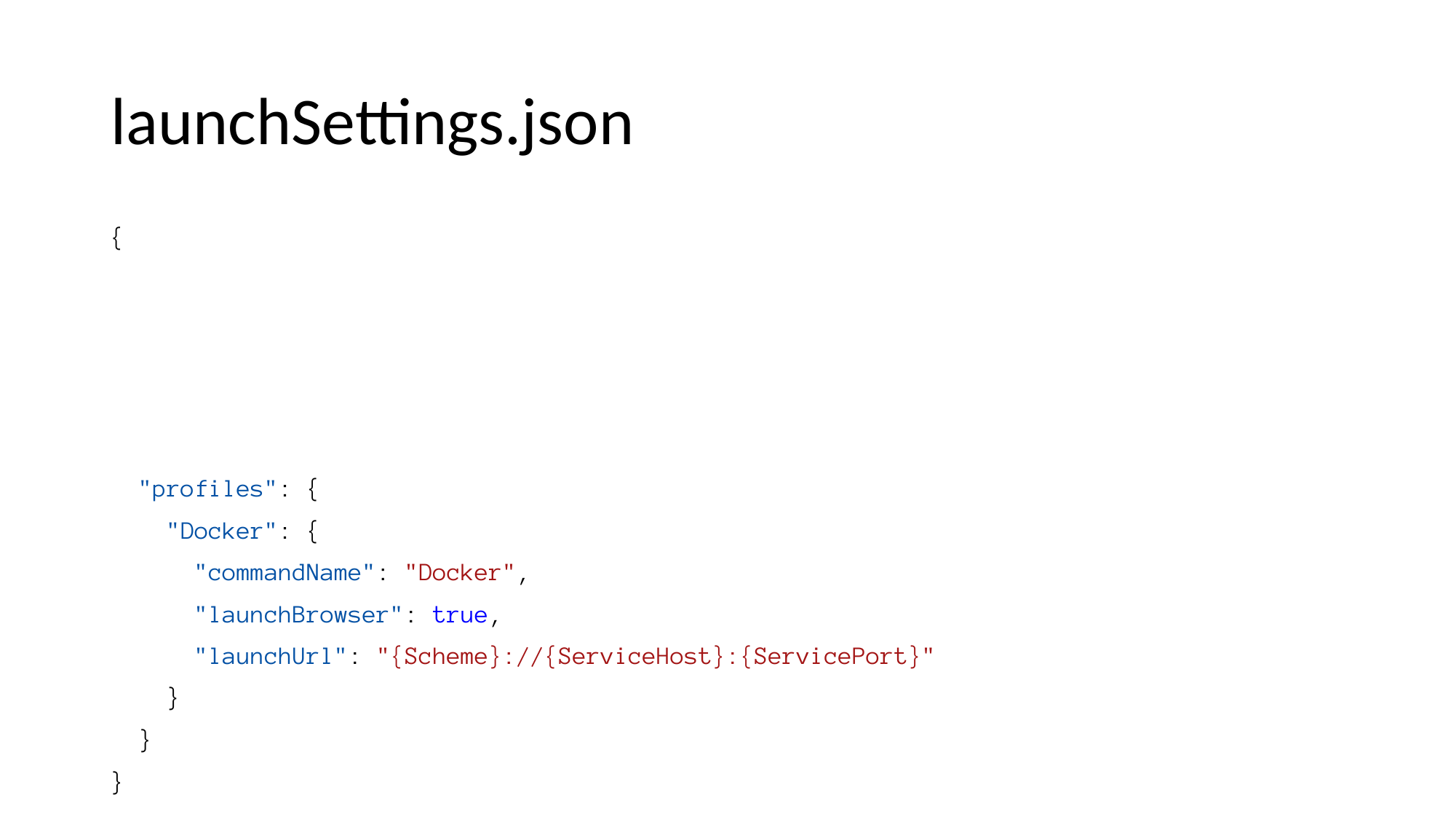

# launchSettings.json
{

  "profiles": {
    "Docker": {
      "commandName": "Docker",
      "launchBrowser": true,
      "launchUrl": "{Scheme}://{ServiceHost}:{ServicePort}"
    }
  }
}